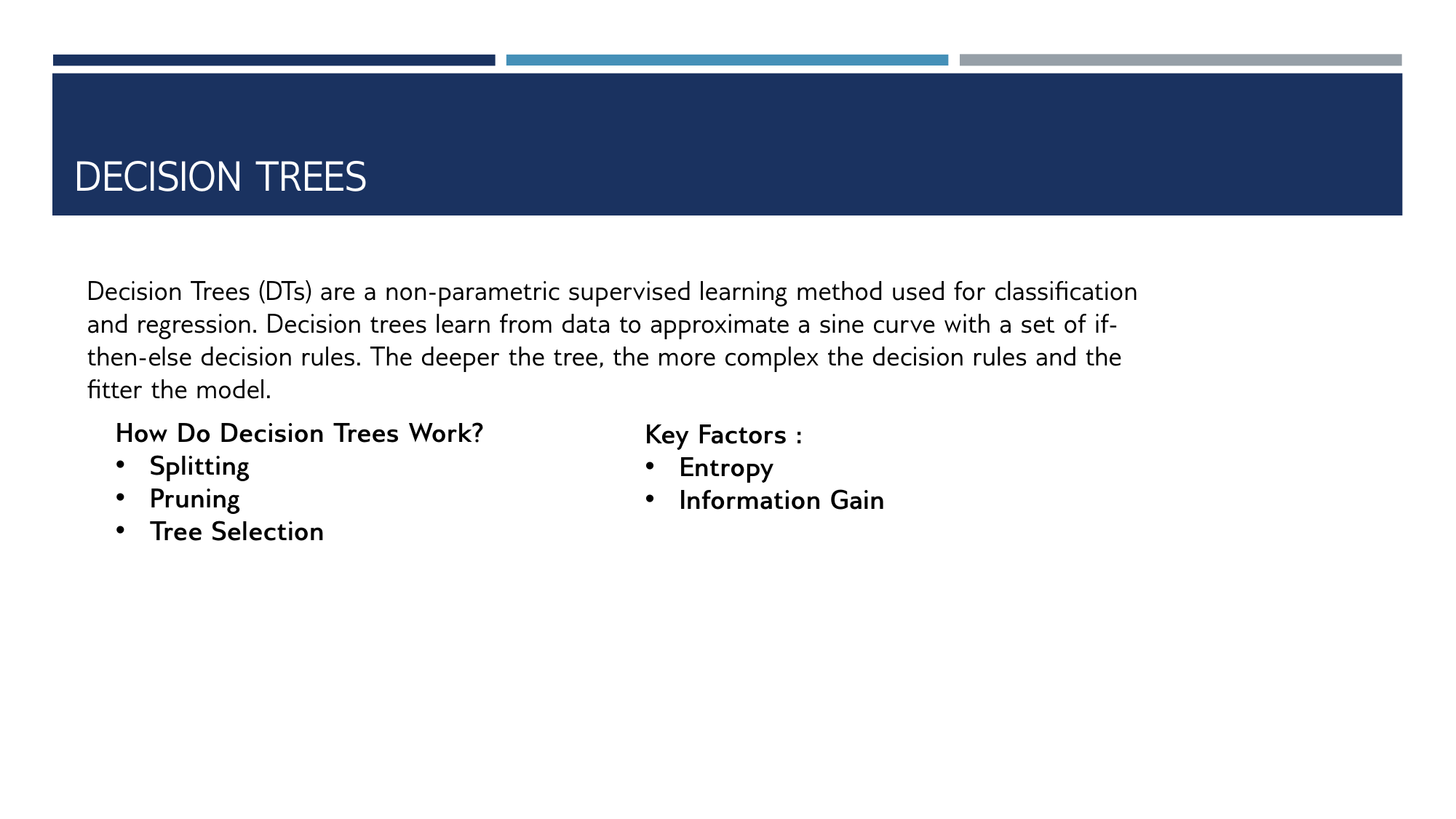

# Decision Trees
Decision Trees (DTs) are a non-parametric supervised learning method used for classification and regression. Decision trees learn from data to approximate a sine curve with a set of if-then-else decision rules. The deeper the tree, the more complex the decision rules and the fitter the model.

How Do Decision Trees Work?
Splitting
Pruning
Tree Selection
Key Factors :
Entropy
Information Gain